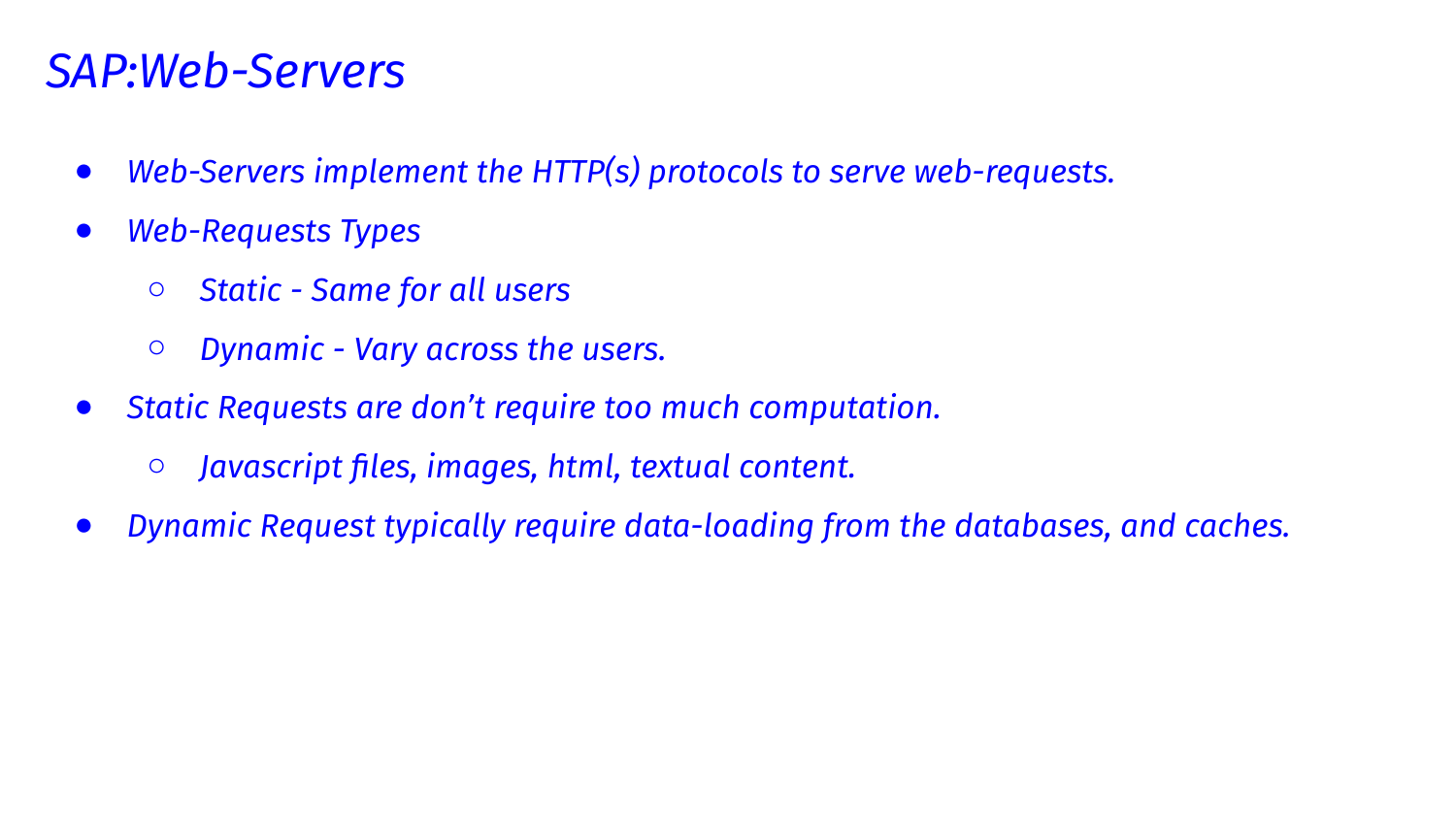

SAP:Web-Servers
Web-Servers implement the HTTP(s) protocols to serve web-requests.
Web-Requests Types
Static - Same for all users
Dynamic - Vary across the users.
Static Requests are don’t require too much computation.
Javascript files, images, html, textual content.
Dynamic Request typically require data-loading from the databases, and caches.